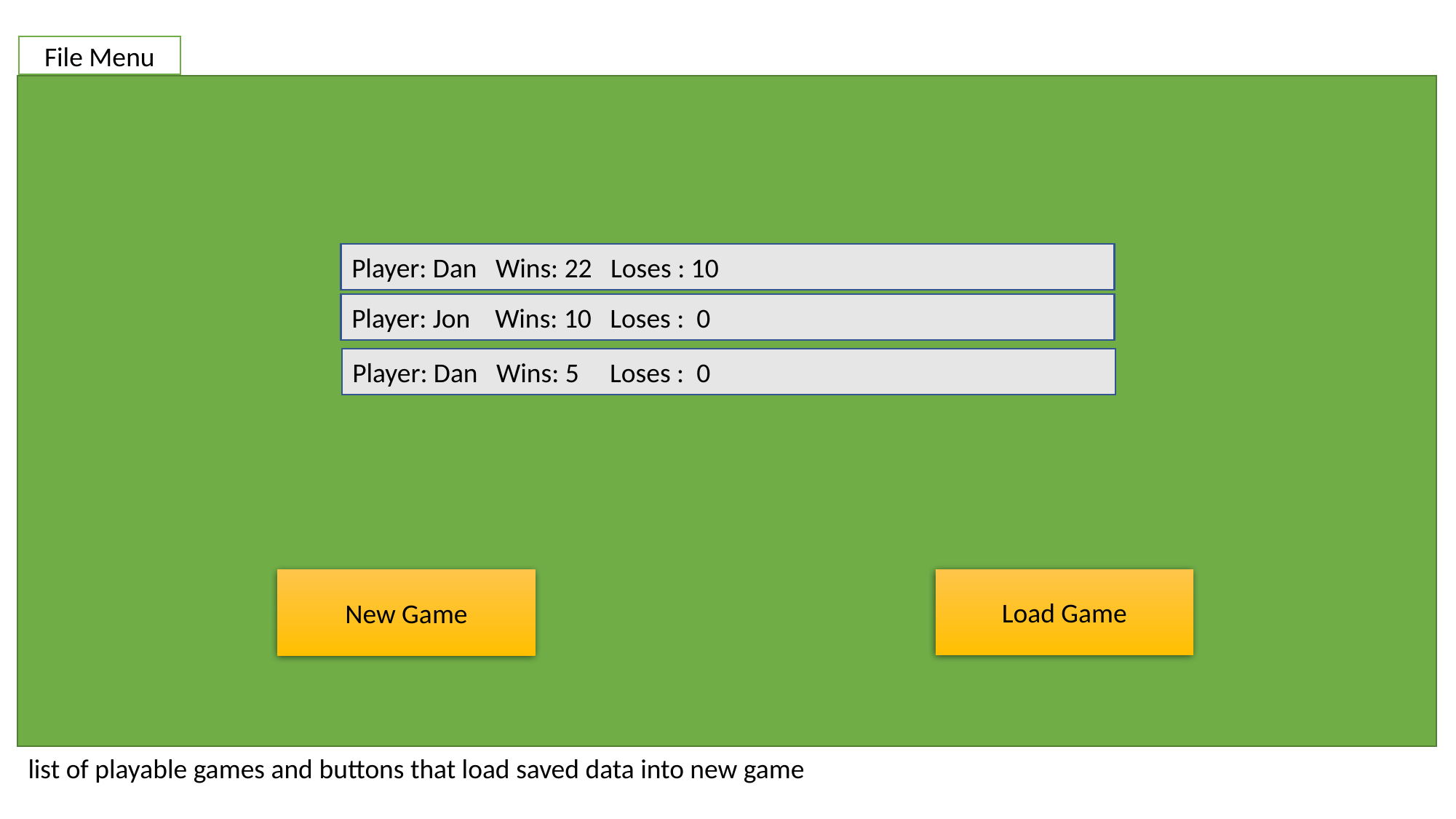

File Menu

Player: Dan   Wins: 22   Loses : 10
Player: Jon    Wins: 10   Loses :  0
Player: Dan   Wins: 5     Loses :  0
Load Game
New Game
list of playable games and buttons that load saved data into new game